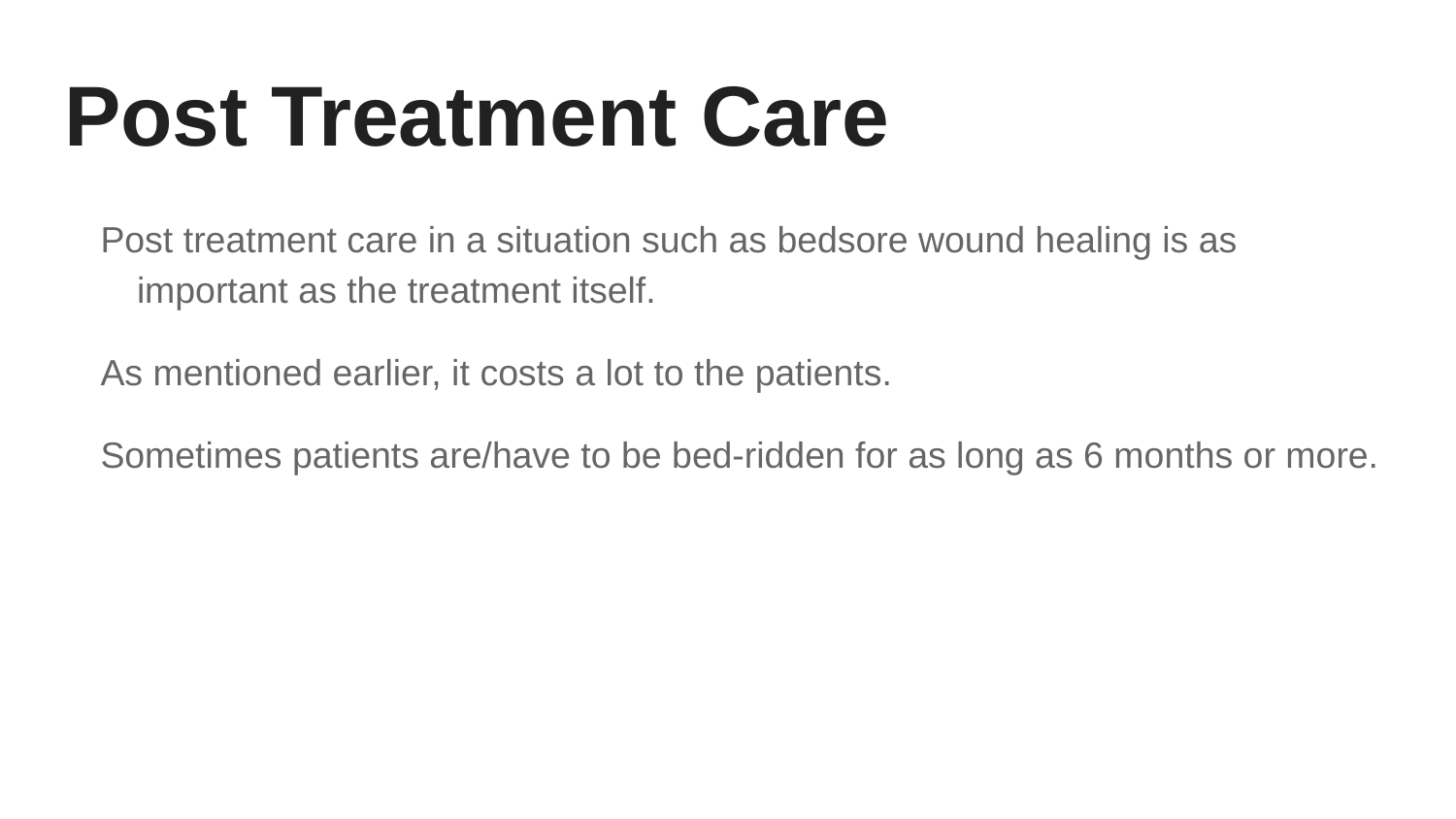

# Post Treatment Care
Post treatment care in a situation such as bedsore wound healing is as important as the treatment itself.
As mentioned earlier, it costs a lot to the patients.
Sometimes patients are/have to be bed-ridden for as long as 6 months or more.